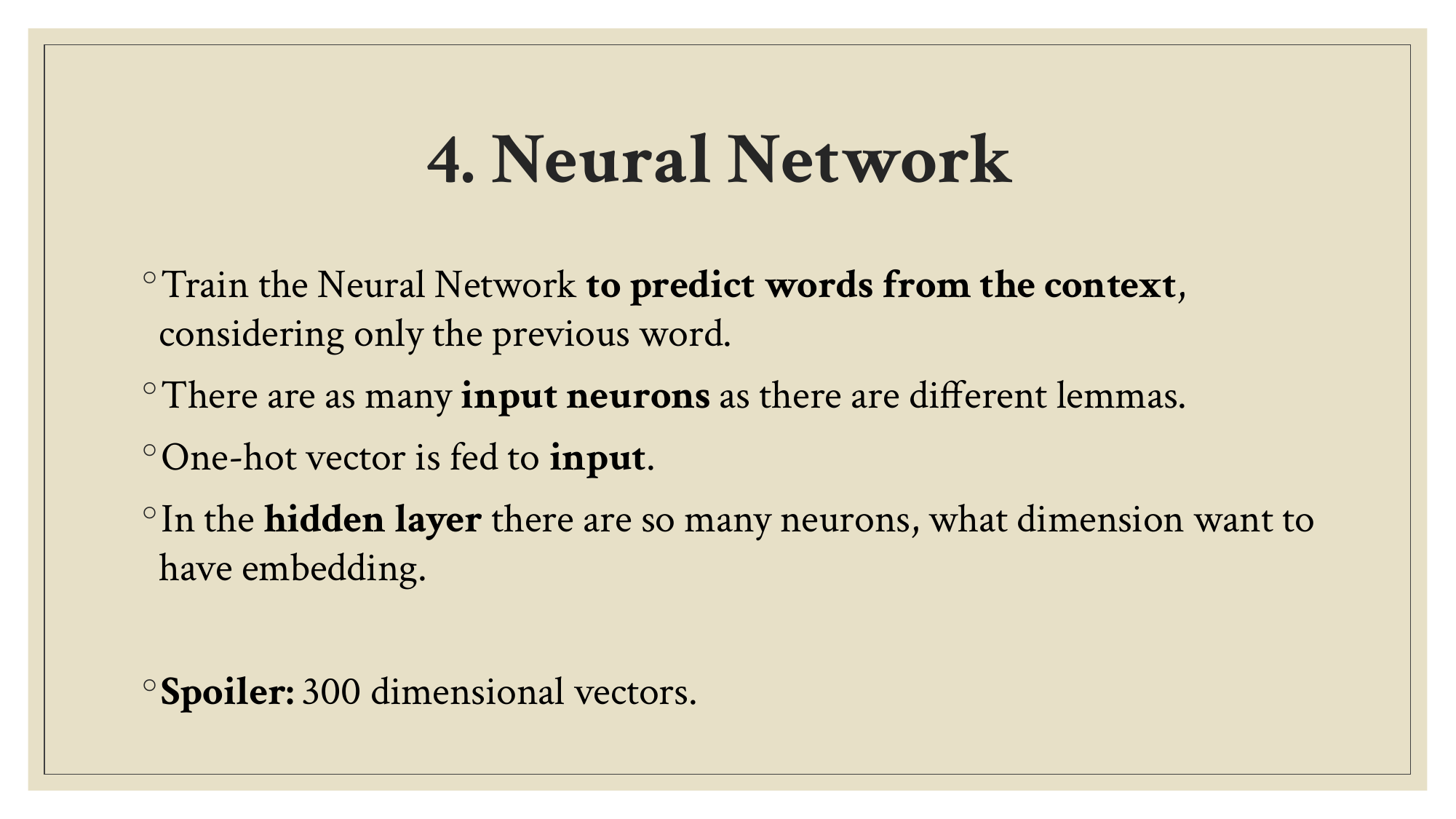

# 4. Neural Network
Train the Neural Network to predict words from the context, considering only the previous word.
There are as many input neurons as there are different lemmas.
One-hot vector is fed to input.
In the hidden layer there are so many neurons, what dimension want to have embedding.

Spoiler: 300 dimensional vectors.